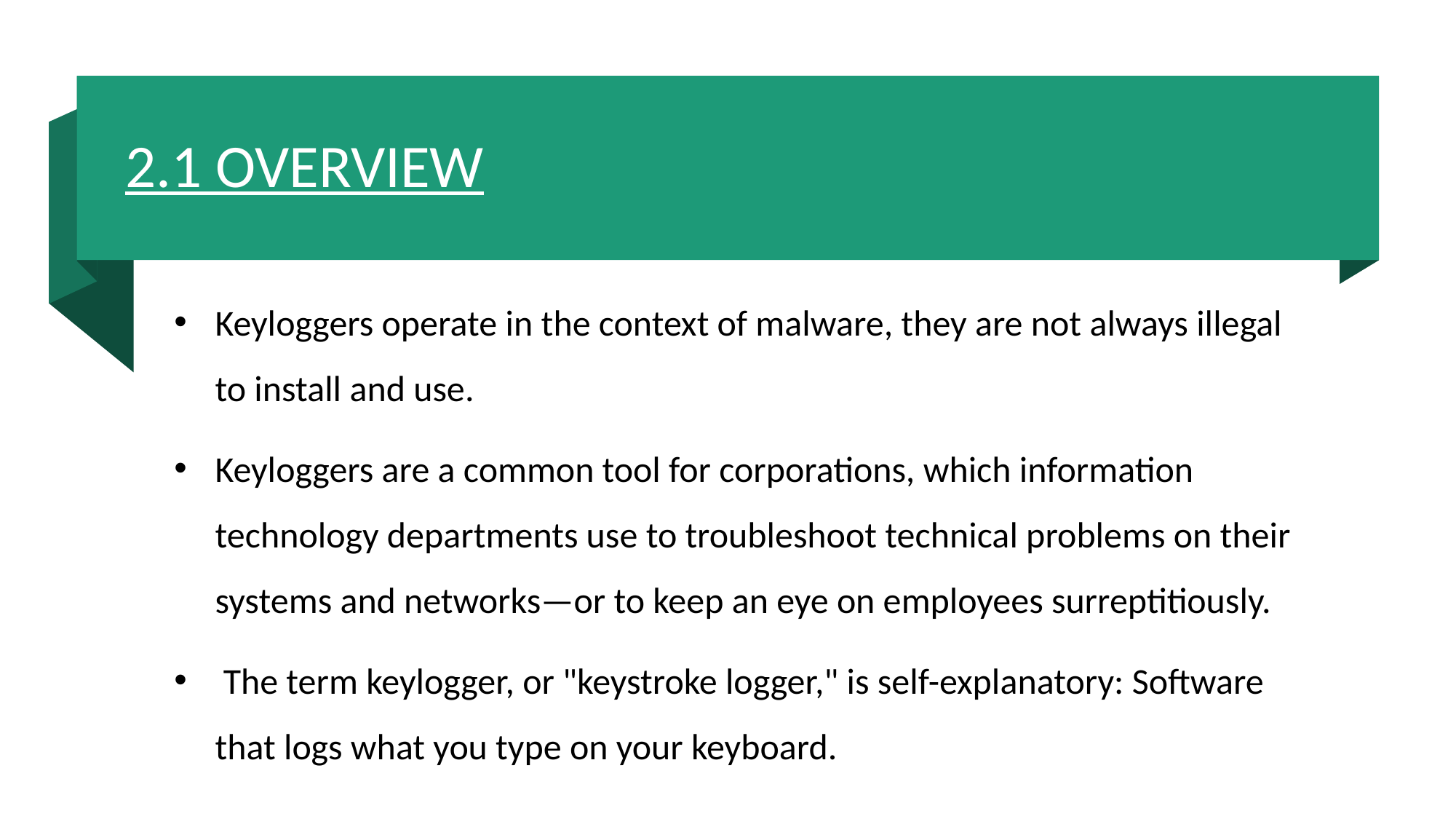

# 2.1 OVERVIEW

Keyloggers operate in the context of malware, they are not always illegal to install and use.
Keyloggers are a common tool for corporations, which information technology departments use to troubleshoot technical problems on their systems and networks—or to keep an eye on employees surreptitiously.
 The term keylogger, or "keystroke logger," is self-explanatory: Software that logs what you type on your keyboard.